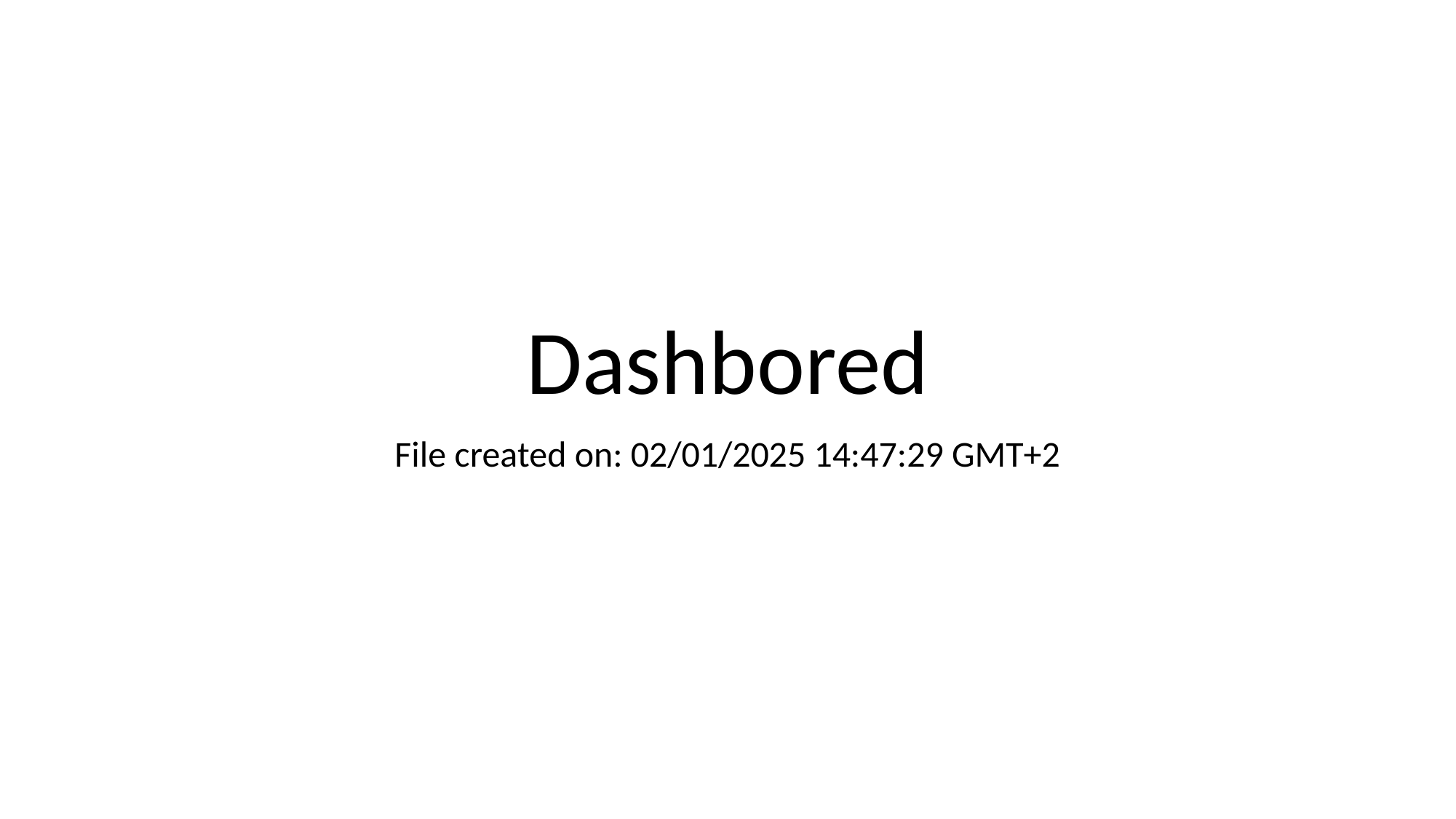

# Dashbored
File created on: 02/01/2025 14:47:29 GMT+2